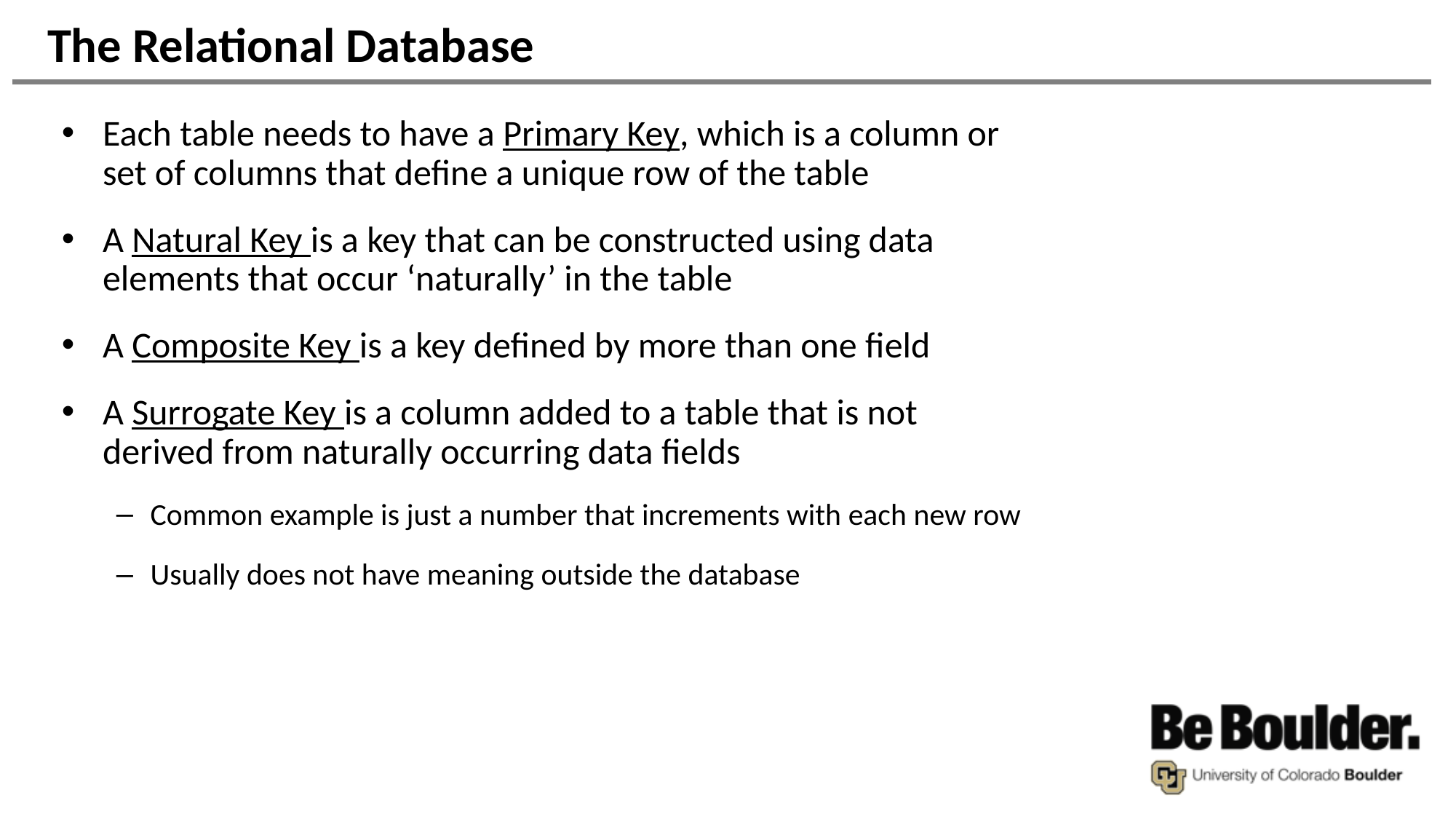

# The Relational Database
Each table needs to have a Primary Key, which is a column or set of columns that define a unique row of the table
A Natural Key is a key that can be constructed using data elements that occur ‘naturally’ in the table
A Composite Key is a key defined by more than one field
A Surrogate Key is a column added to a table that is not derived from naturally occurring data fields
Common example is just a number that increments with each new row
Usually does not have meaning outside the database